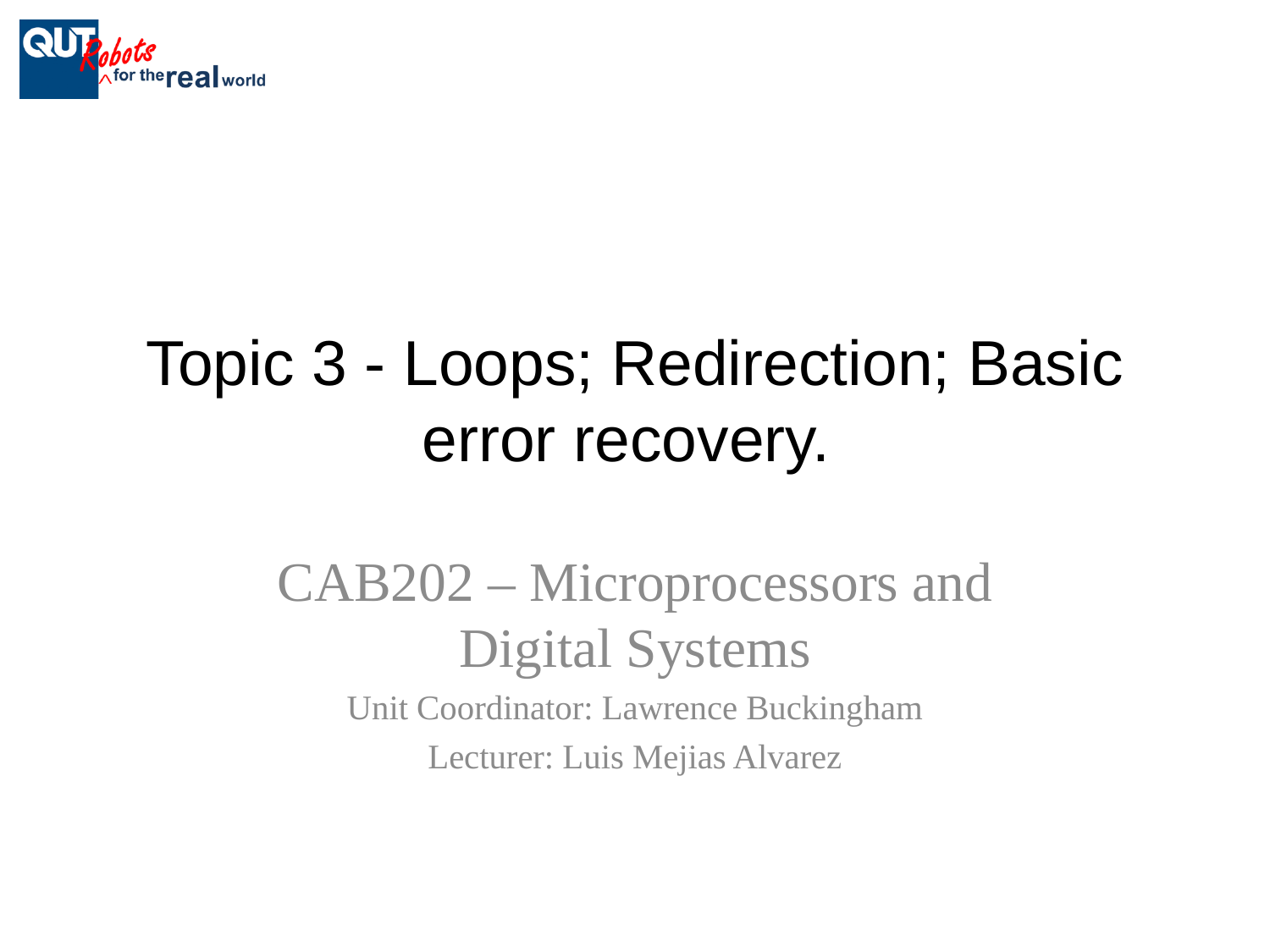

# Topic 3 - Loops; Redirection; Basic error recovery.
CAB202 – Microprocessors and Digital Systems
Unit Coordinator: Lawrence Buckingham
Lecturer: Luis Mejias Alvarez